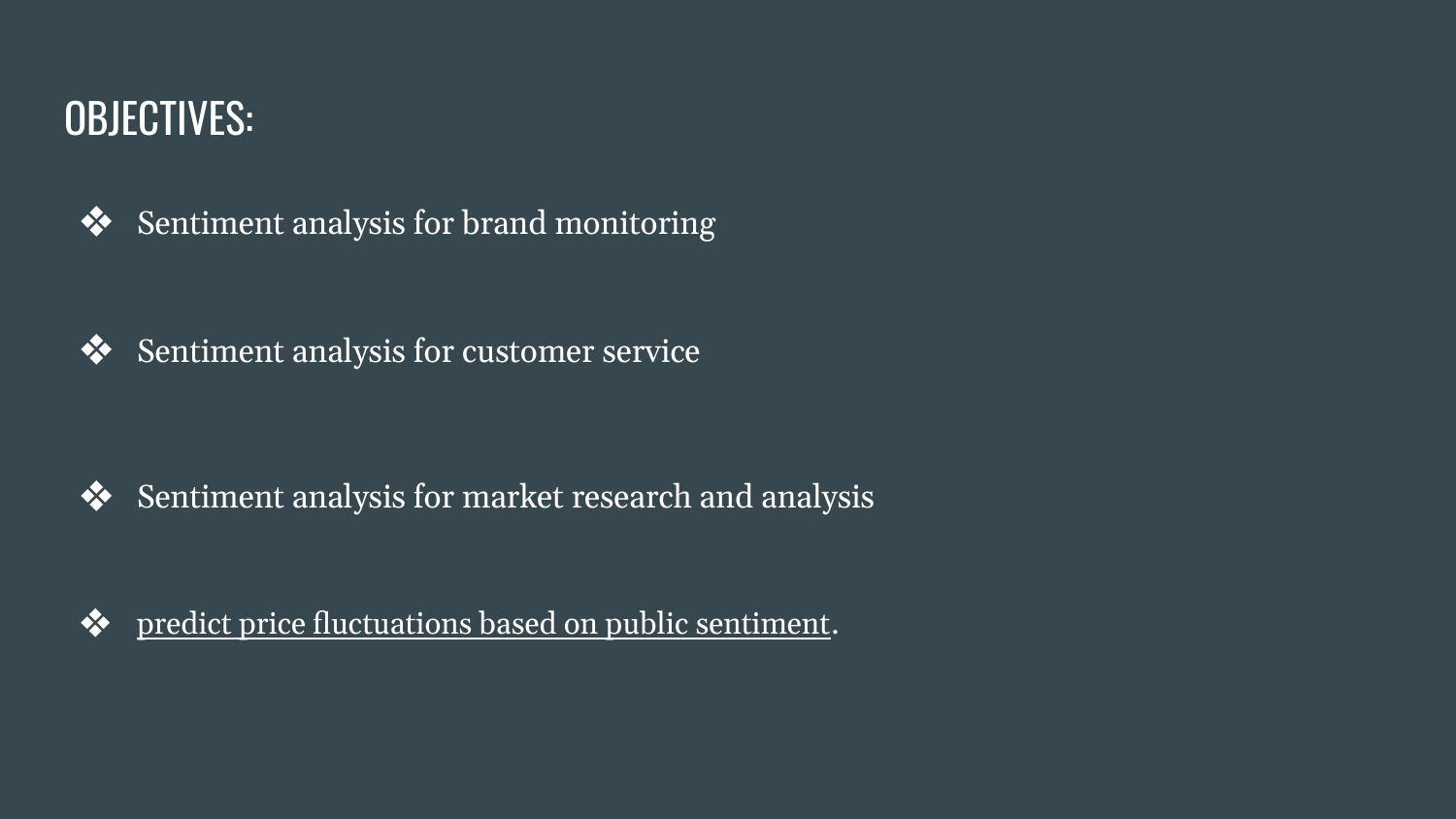

# OBJECTIVES:
Sentiment analysis for brand monitoring

Sentiment analysis for customer service

Sentiment analysis for market research and analysis

predict price fluctuations based on public sentiment.